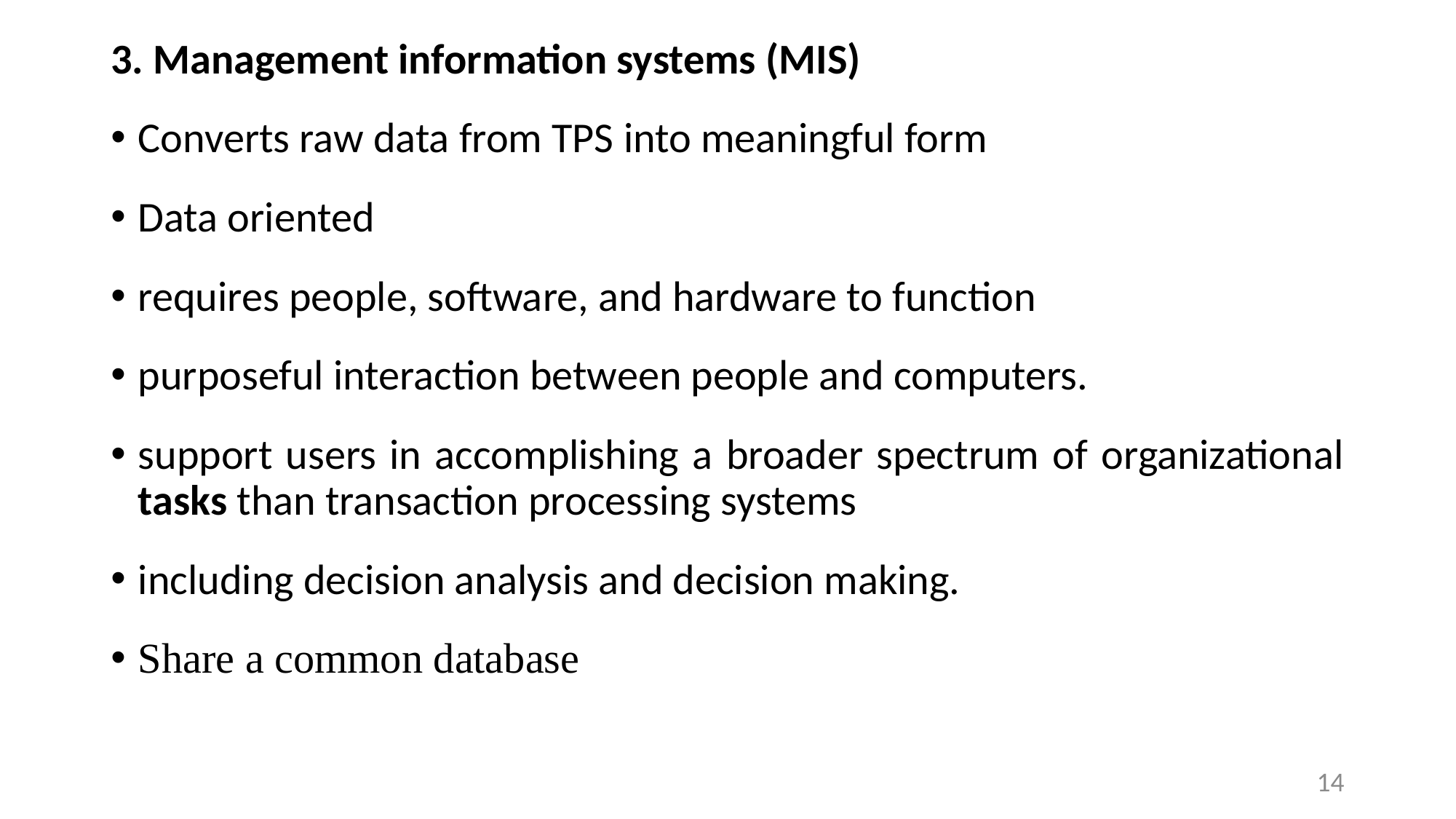

3. Management information systems (MIS)
Converts raw data from TPS into meaningful form
Data oriented
requires people, software, and hardware to function
purposeful interaction between people and computers.
support users in accomplishing a broader spectrum of organizational tasks than transaction processing systems
including decision analysis and decision making.
Share a common database
14